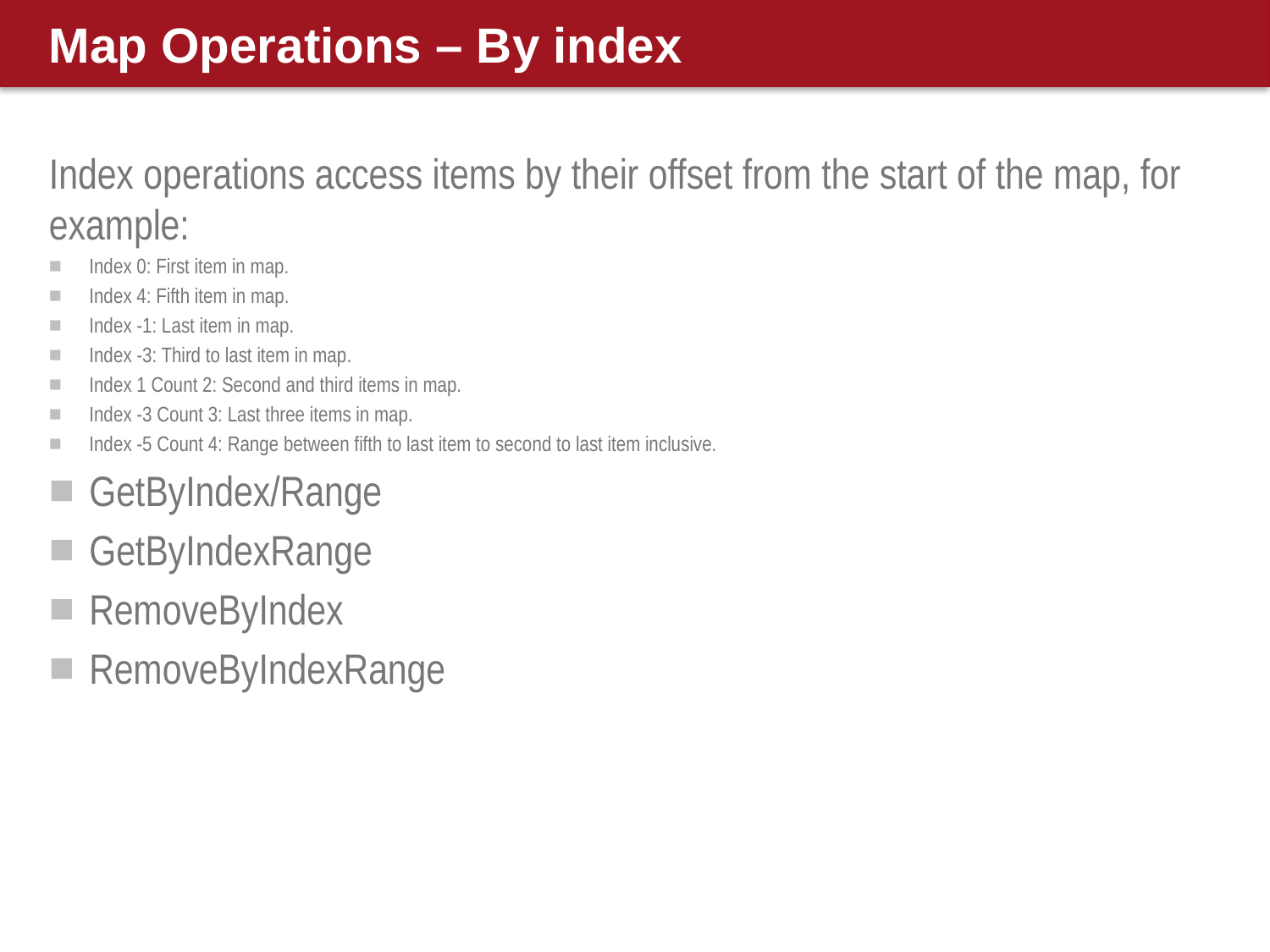

# Map Operations – By index
Index operations access items by their offset from the start of the map, for example:
Index 0: First item in map.
Index 4: Fifth item in map.
Index -1: Last item in map.
Index -3: Third to last item in map.
Index 1 Count 2: Second and third items in map.
Index -3 Count 3: Last three items in map.
Index -5 Count 4: Range between fifth to last item to second to last item inclusive.
GetByIndex/Range
GetByIndexRange
RemoveByIndex
RemoveByIndexRange